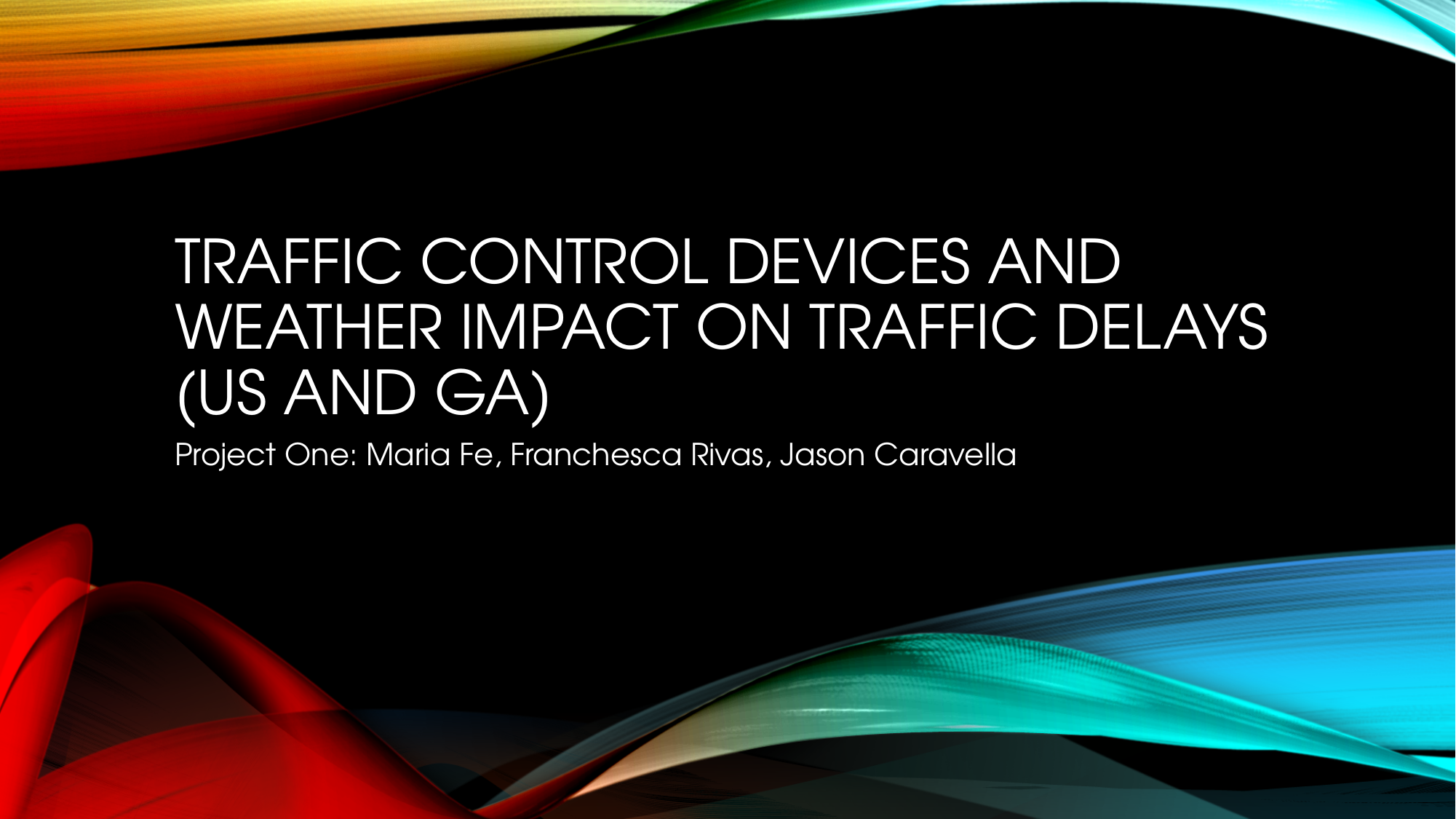

# Traffic Control Devices and weather impact on traffic delays (US and GA)
Project One: Maria Fe, Franchesca Rivas, Jason Caravella